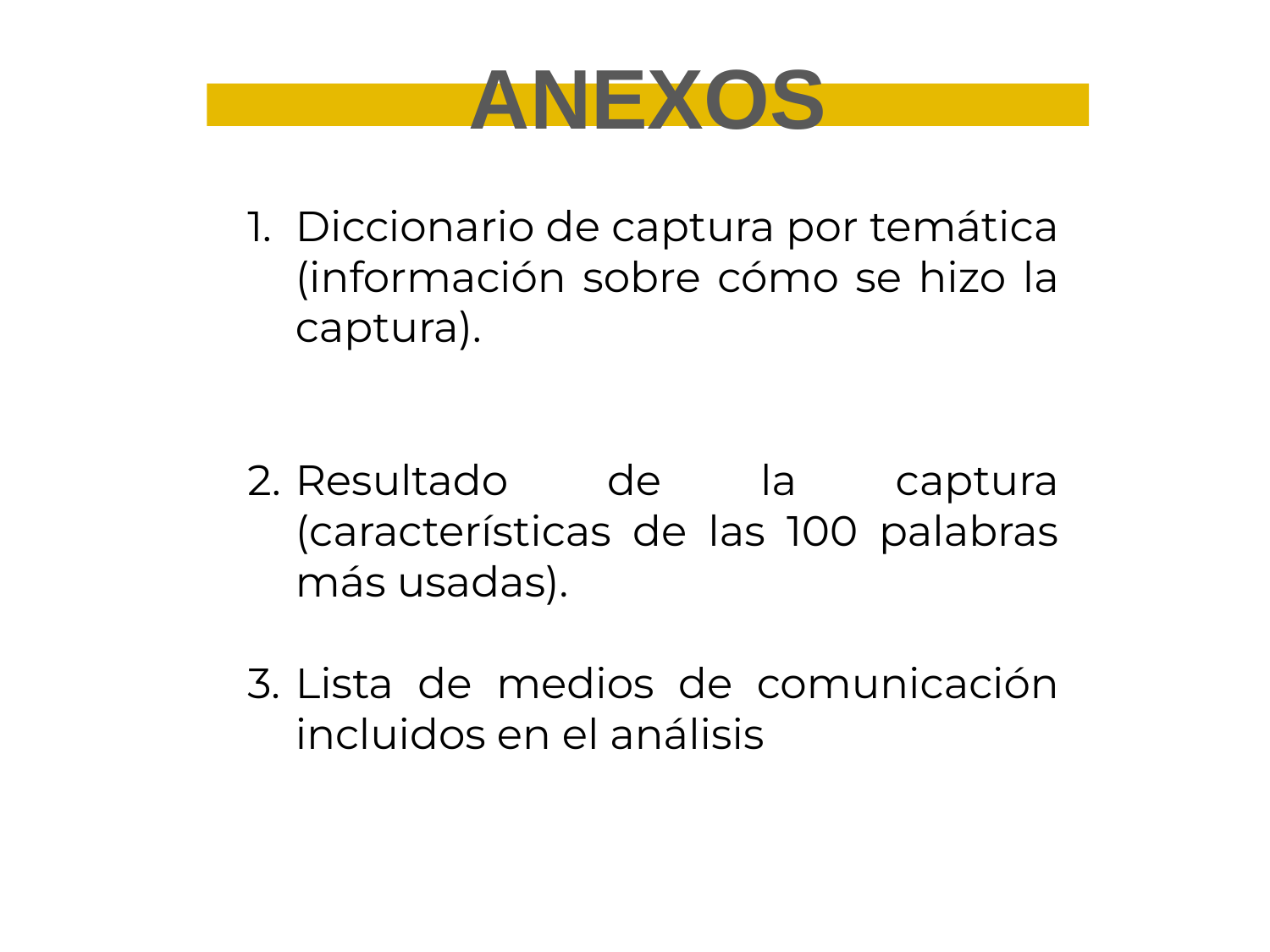

ANEXOS

Diccionario de captura por temática (información sobre cómo se hizo la captura).

Resultado de la captura (características de las 100 palabras más usadas).

Lista de medios de comunicación incluidos en el análisis